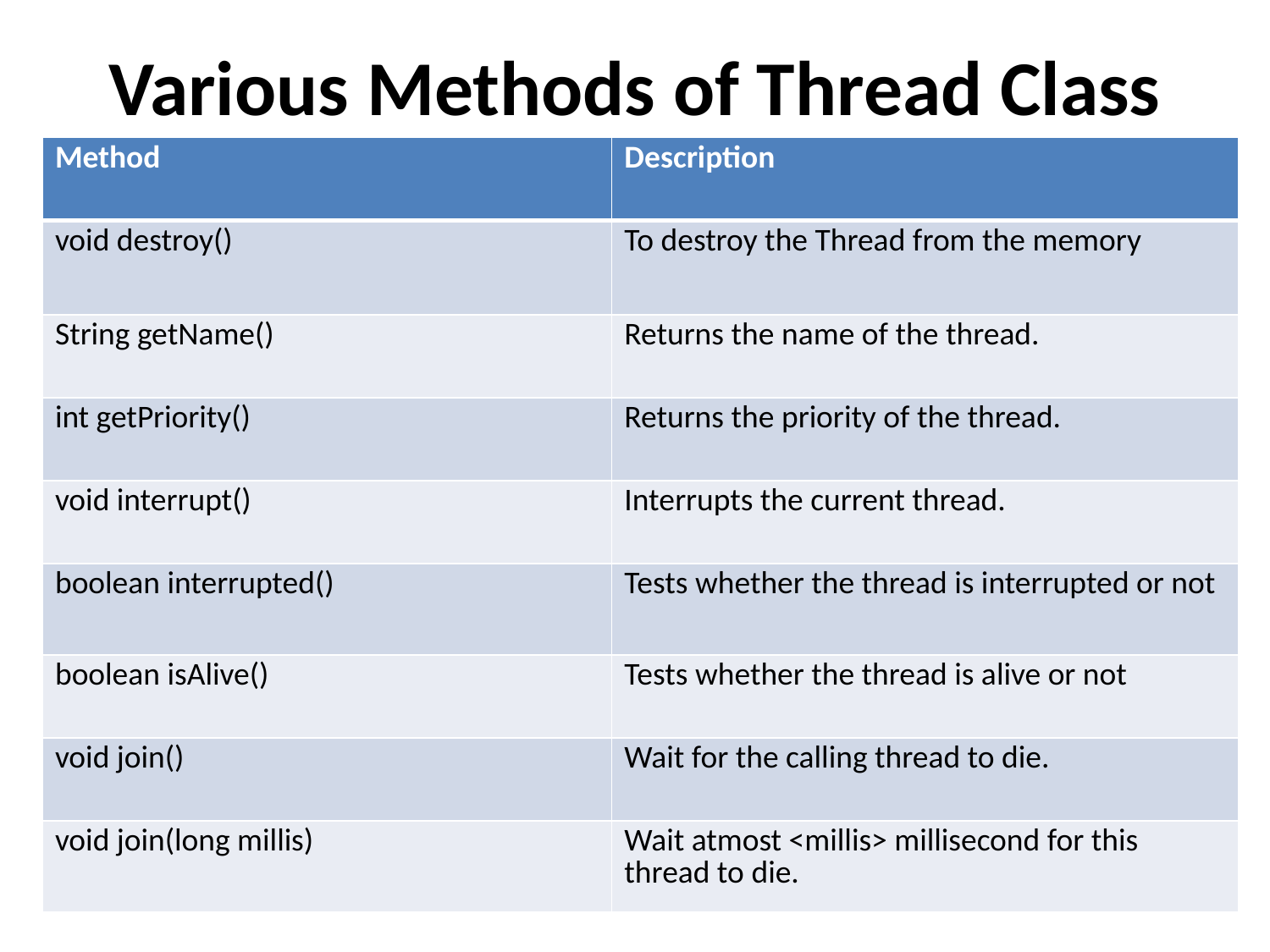

# Various Methods of Thread Class
| Method | Description |
| --- | --- |
| void destroy() | To destroy the Thread from the memory |
| String getName() | Returns the name of the thread. |
| int getPriority() | Returns the priority of the thread. |
| void interrupt() | Interrupts the current thread. |
| boolean interrupted() | Tests whether the thread is interrupted or not |
| boolean isAlive() | Tests whether the thread is alive or not |
| void join() | Wait for the calling thread to die. |
| void join(long millis) | Wait atmost <millis> millisecond for this thread to die. |